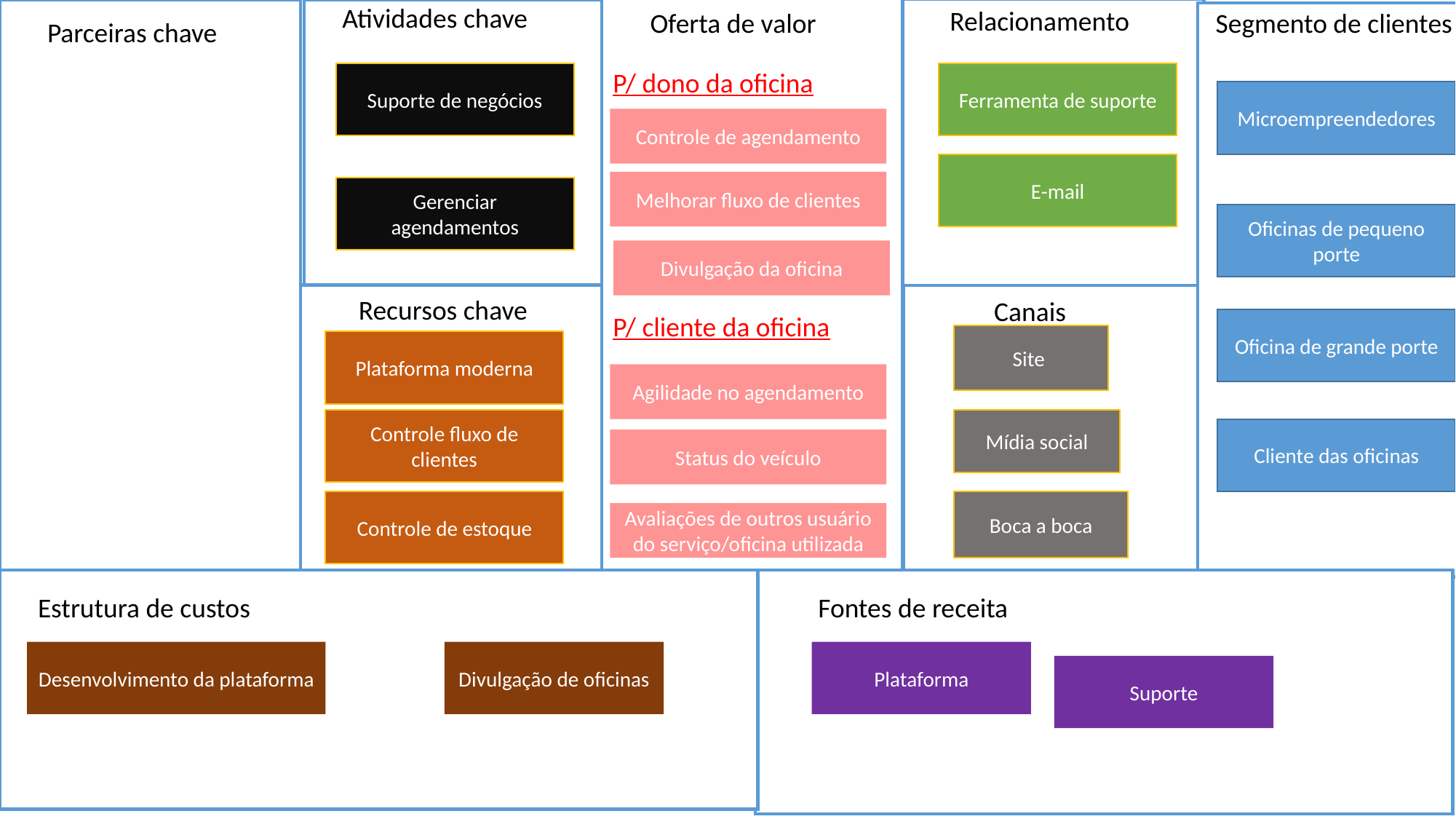

Atividades chave

Relacionamento

Oferta de valor
Segmento de clientes

Parceiras chave
P/ dono da oficina
Suporte de negócios
Ferramenta de suporte
Microempreendedores
Controle de agendamento
E-mail
Melhorar fluxo de clientes
Gerenciar agendamentos
Oficinas de pequeno porte
Divulgação da oficina

Recursos chave
Canais
P/ cliente da oficina
Oficina de grande porte

Site
Plataforma moderna

Agilidade no agendamento
Controle fluxo de clientes
Mídia social
Cliente das oficinas
Status do veículo
Controle de estoque
Boca a boca
Avaliações de outros usuário do serviço/oficina utilizada
Estrutura de custos
Fontes de receita
Divulgação de oficinas
Desenvolvimento da plataforma
Plataforma
Suporte